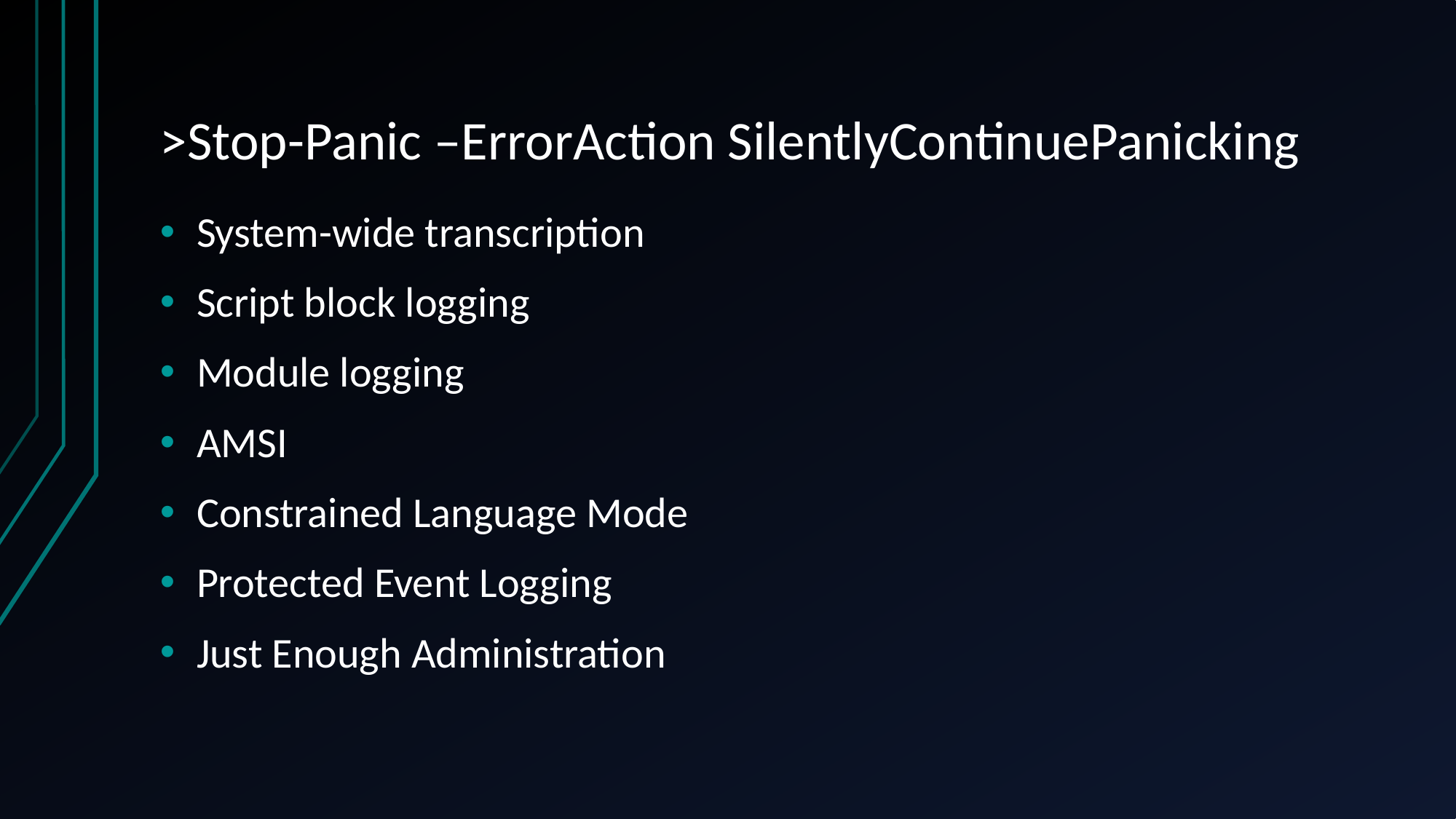

# >Stop-Panic –ErrorAction SilentlyContinuePanicking
System-wide transcription
Script block logging
Module logging
AMSI
Constrained Language Mode
Protected Event Logging
Just Enough Administration